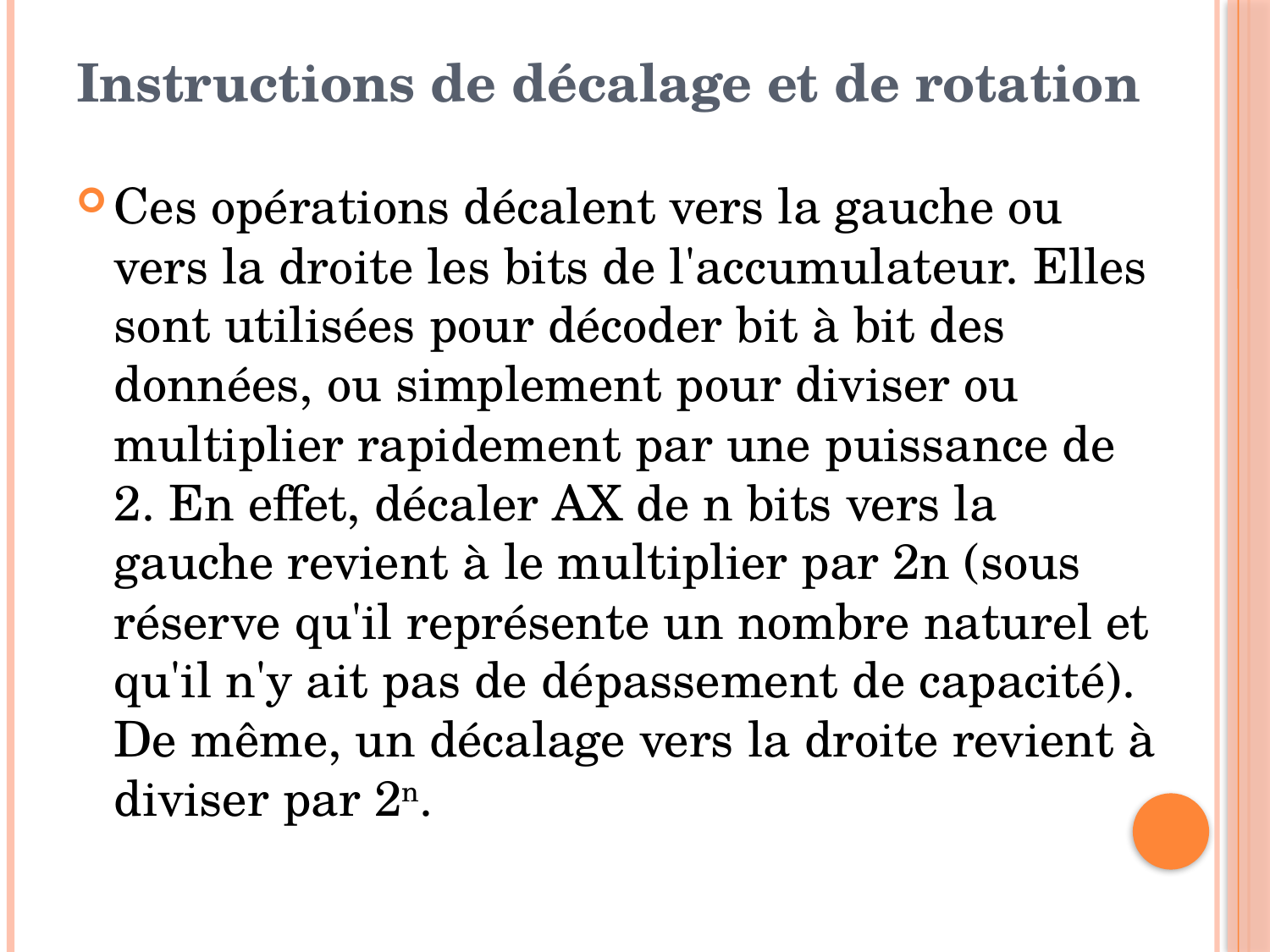

Instructions de décalage et de rotation
Ces opérations décalent vers la gauche ou vers la droite les bits de l'accumulateur. Elles sont utilisées pour décoder bit à bit des données, ou simplement pour diviser ou multiplier rapidement par une puissance de 2. En effet, décaler AX de n bits vers la gauche revient à le multiplier par 2n (sous réserve qu'il représente un nombre naturel et qu'il n'y ait pas de dépassement de capacité). De même, un décalage vers la droite revient à diviser par 2n.